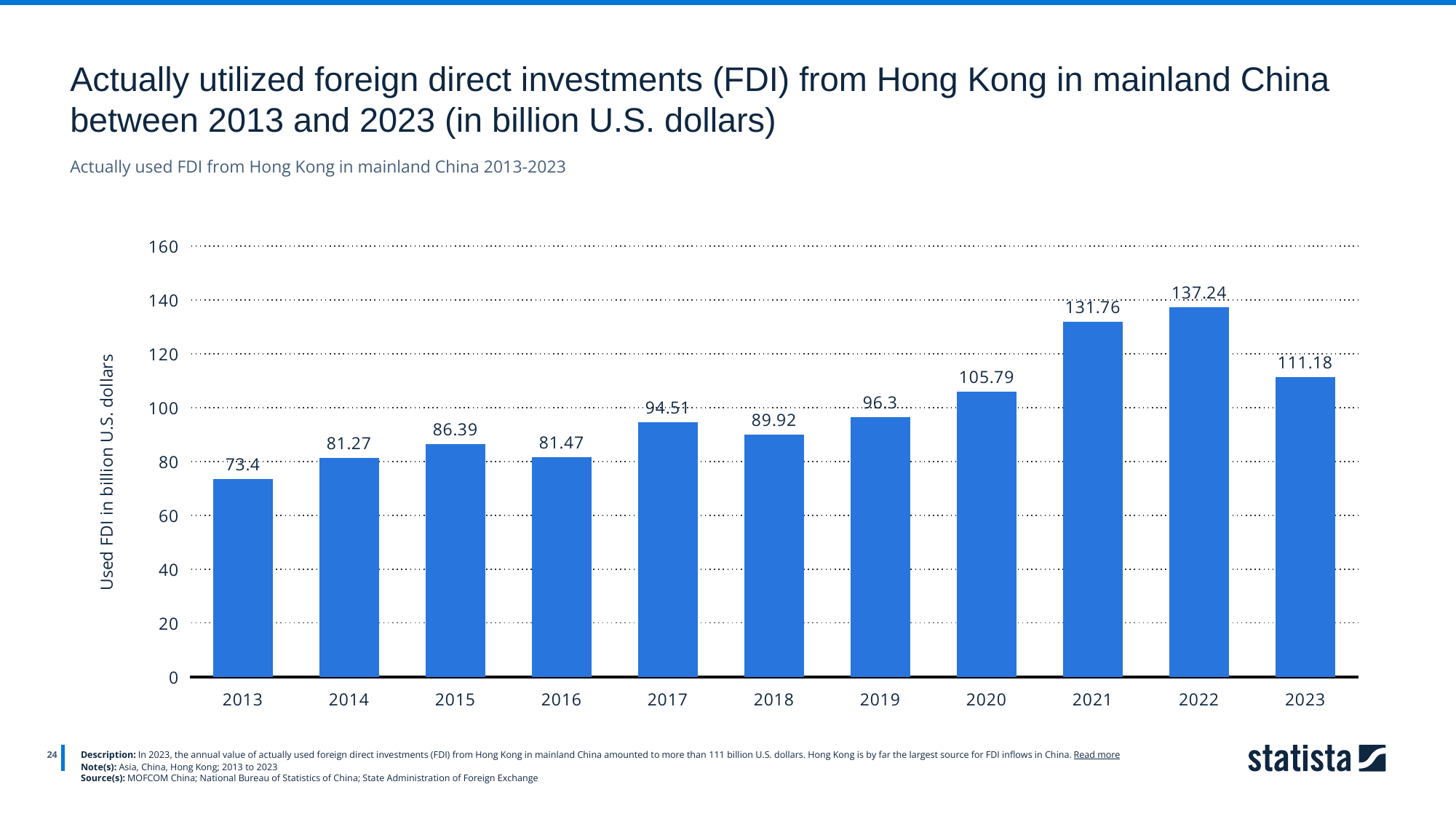

Actually utilized foreign direct investments (FDI) from Hong Kong in mainland China between 2013 and 2023 (in billion U.S. dollars)
Actually used FDI from Hong Kong in mainland China 2013-2023

### Chart

| Category | Column1 |
|---|---|
| 2013 | 73.4 |
| 2014 | 81.27 |
| 2015 | 86.39 |
| 2016 | 81.47 |
| 2017 | 94.51 |
| 2018 | 89.92 |
| 2019 | 96.3 |
| 2020 | 105.79 |
| 2021 | 131.76 |
| 2022 | 137.24 |
| 2023 | 111.18 |
24
Description: In 2023, the annual value of actually used foreign direct investments (FDI) from Hong Kong in mainland China amounted to more than 111 billion U.S. dollars. Hong Kong is by far the largest source for FDI inflows in China. Read more
Note(s): Asia, China, Hong Kong; 2013 to 2023
Source(s): MOFCOM China; National Bureau of Statistics of China; State Administration of Foreign Exchange